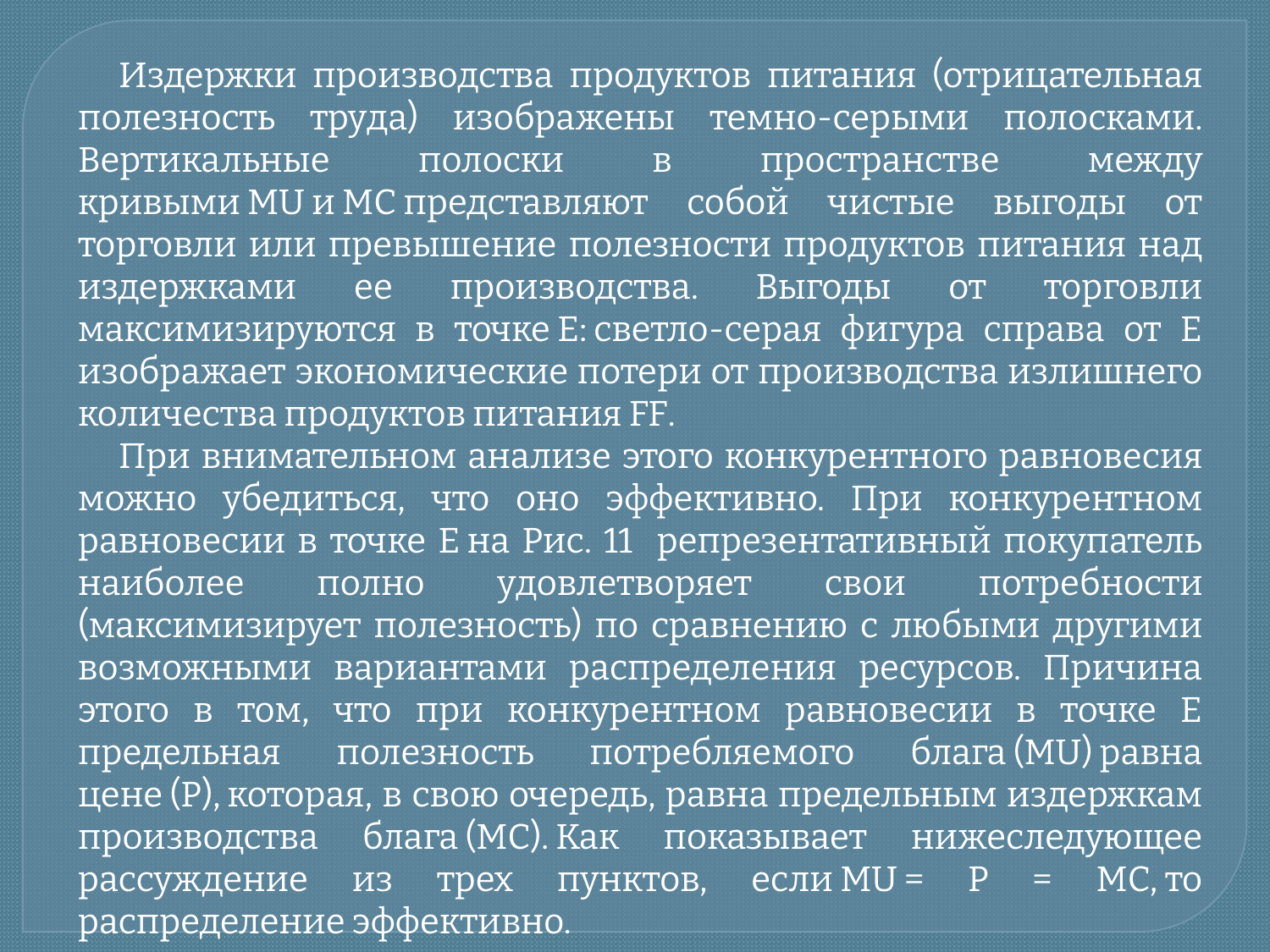

Издержки производства продуктов питания (отрицательная полезность труда) изображены темно-серыми полосками. Вертикальные полоски в пространстве между кривыми MU и МС представляют собой чистые выгоды от торговли или превышение полезности продуктов питания над издержками ее производства. Выгоды от торговли максимизируются в точке Е: светло-серая фигура справа от Е изображает экономические потери от производства излишнего количества продуктов питания FF.
При внимательном анализе этого конкурентного равновесия можно убедиться, что оно эффективно. При конкурентном равновесии в точке Е на Рис. 11  репрезентативный покупатель наиболее полно удовлетворяет свои потребности (максимизирует полезность) по сравнению с любыми другими возможными вариантами распределения ресурсов. Причина этого в том, что при конкурентном равновесии в точке Е предельная полезность потребляемого блага (MU) равна цене (Р), которая, в свою очередь, равна предельным издержкам производства блага (МС). Как показывает нижеследующее рассуждение из трех пунктов, если MU = Р = МС, то распределение эффективно.